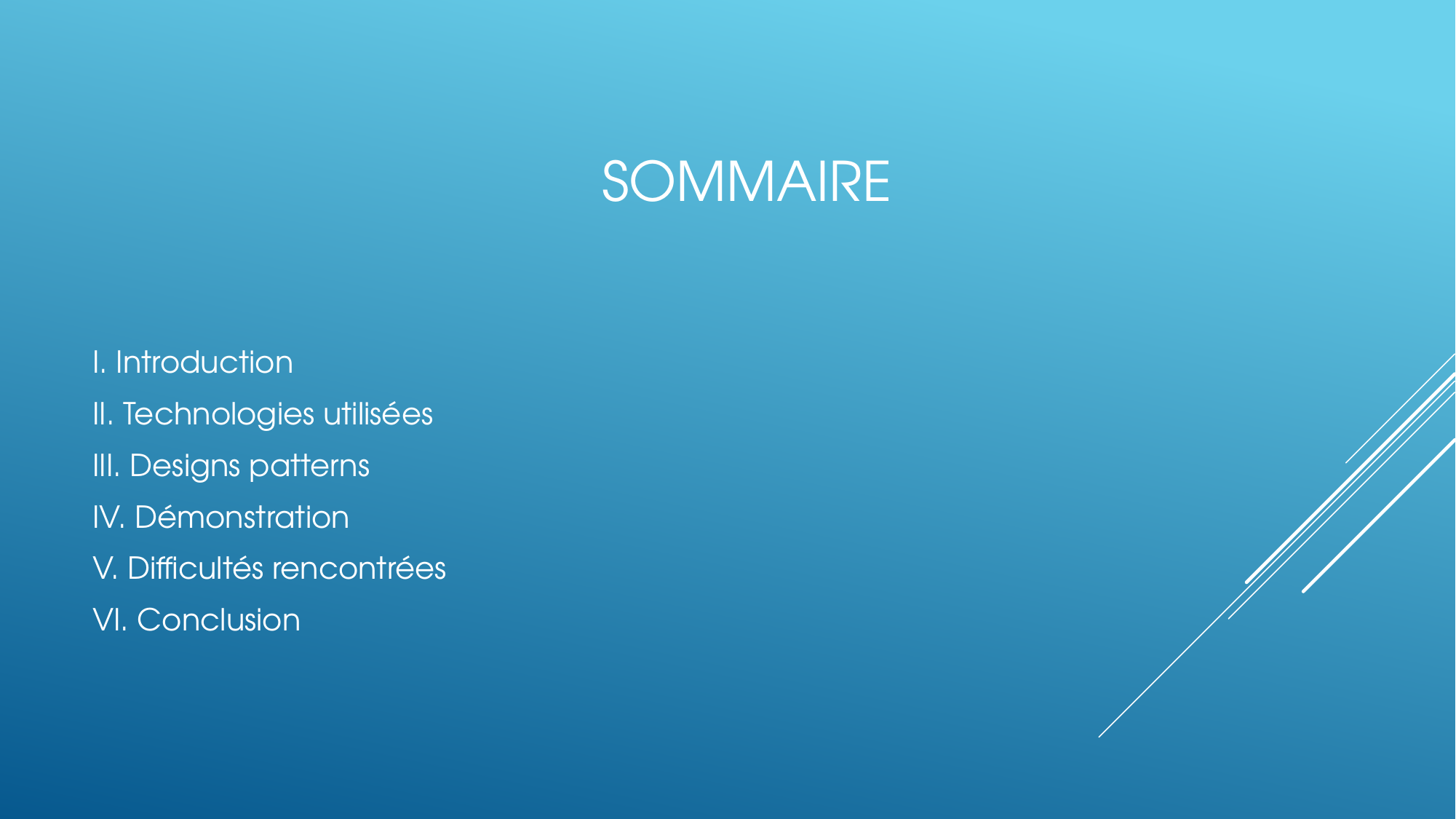

# Sommaire
I. Introduction
II. Technologies utilisées
III. Designs patterns
IV. Démonstration
V. Difficultés rencontrées
VI. Conclusion